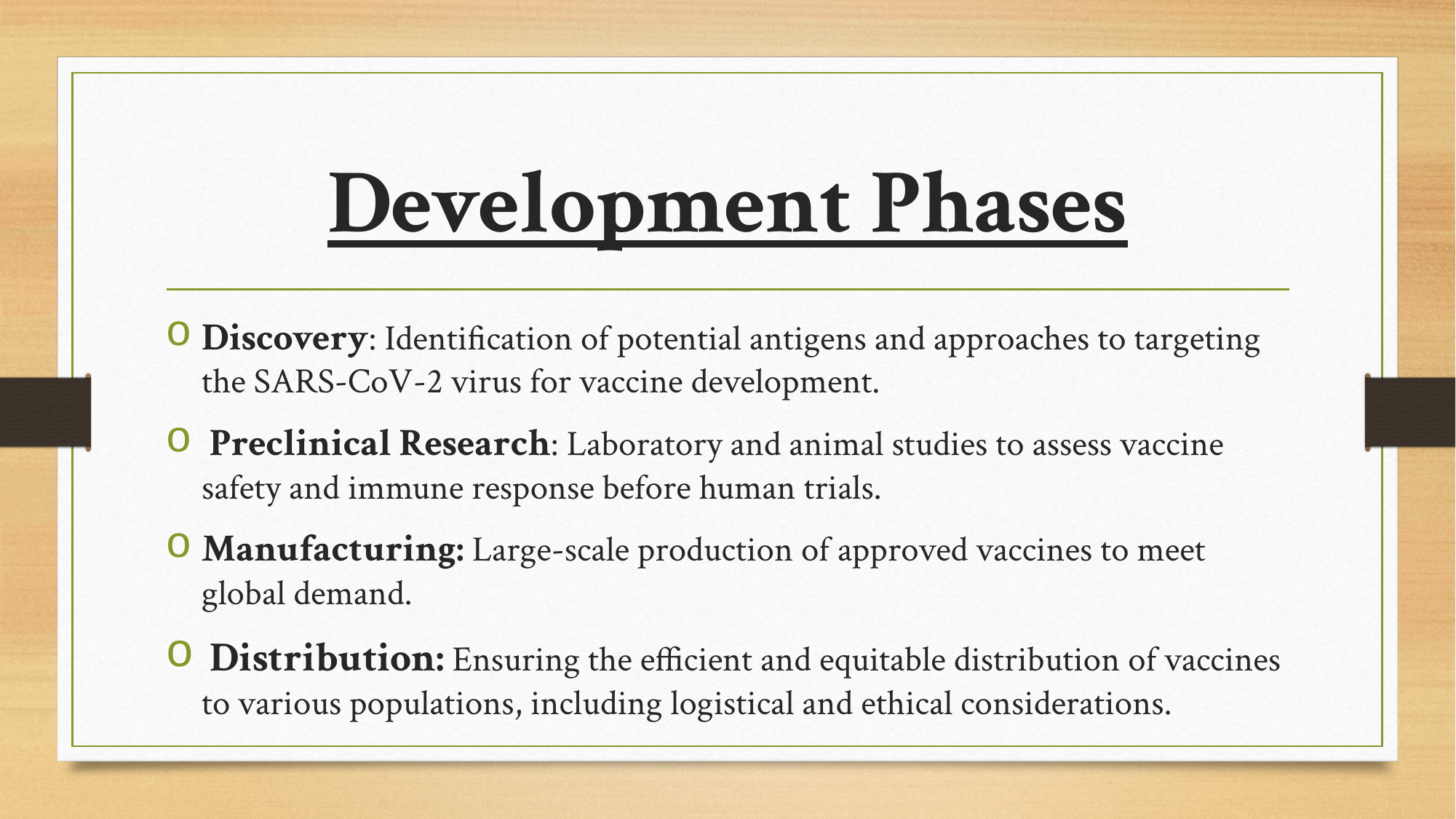

# Development Phases
Discovery: Identification of potential antigens and approaches to targeting the SARS-CoV-2 virus for vaccine development.
 Preclinical Research: Laboratory and animal studies to assess vaccine safety and immune response before human trials.
Manufacturing: Large-scale production of approved vaccines to meet global demand.
 Distribution: Ensuring the efficient and equitable distribution of vaccines to various populations, including logistical and ethical considerations.